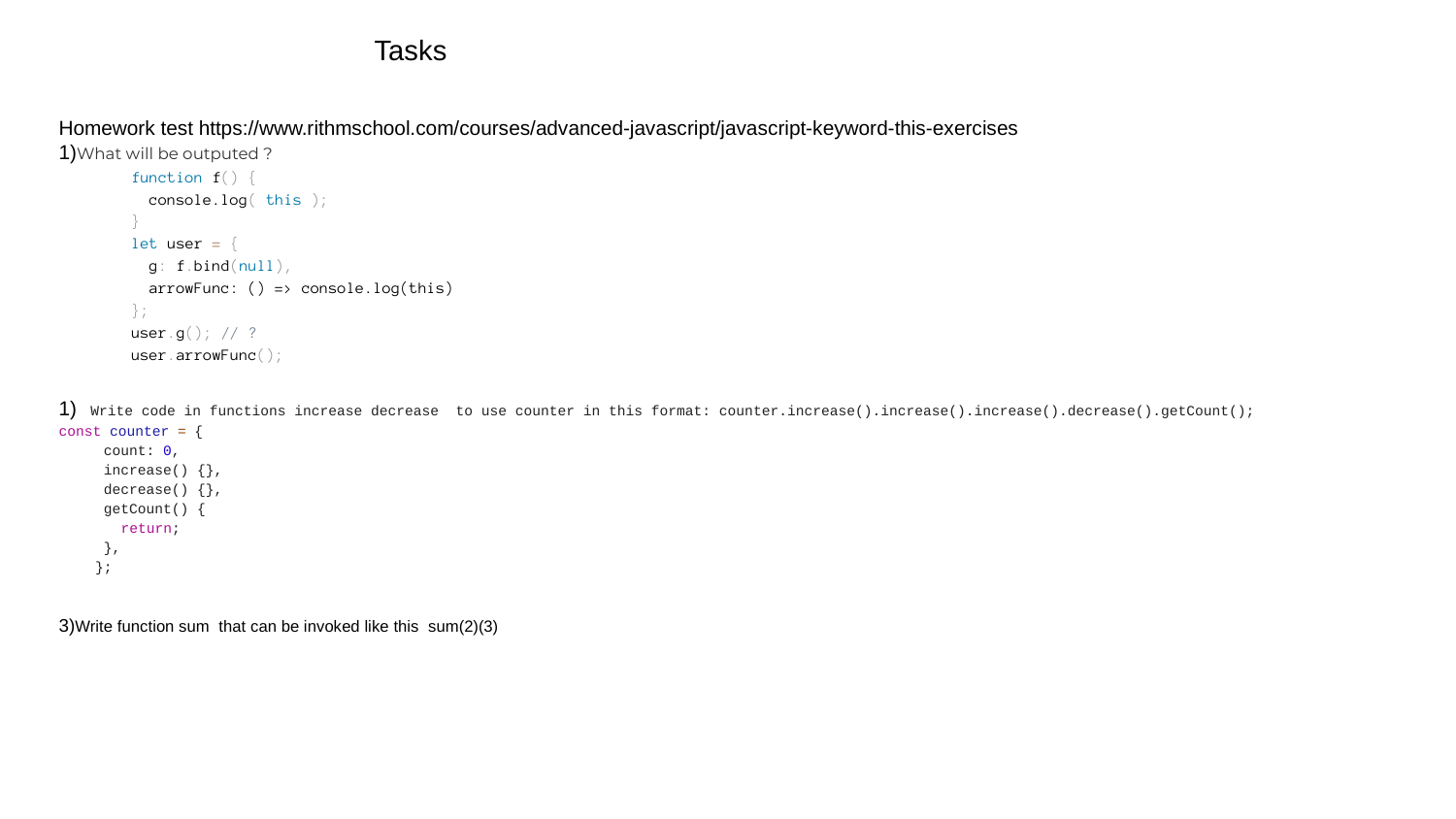

Tasks
Homework test https://www.rithmschool.com/courses/advanced-javascript/javascript-keyword-this-exercises
1)What will be outputed ?
function f() {
  console.log( this );
}
let user = {
  g: f.bind(null),
  arrowFunc: () => console.log(this)
};
user.g(); // ?
user.arrowFunc();

1)  ﻿Write code in functions increase decrease  to use counter in this format: counter.increase().increase().increase().decrease().getCount();
const counter = {
 count: 0,
 increase() {},
 decrease() {},
 getCount() {
   return;
 },
};

3)Write function sum  that can be invoked like this  sum(2)(3)